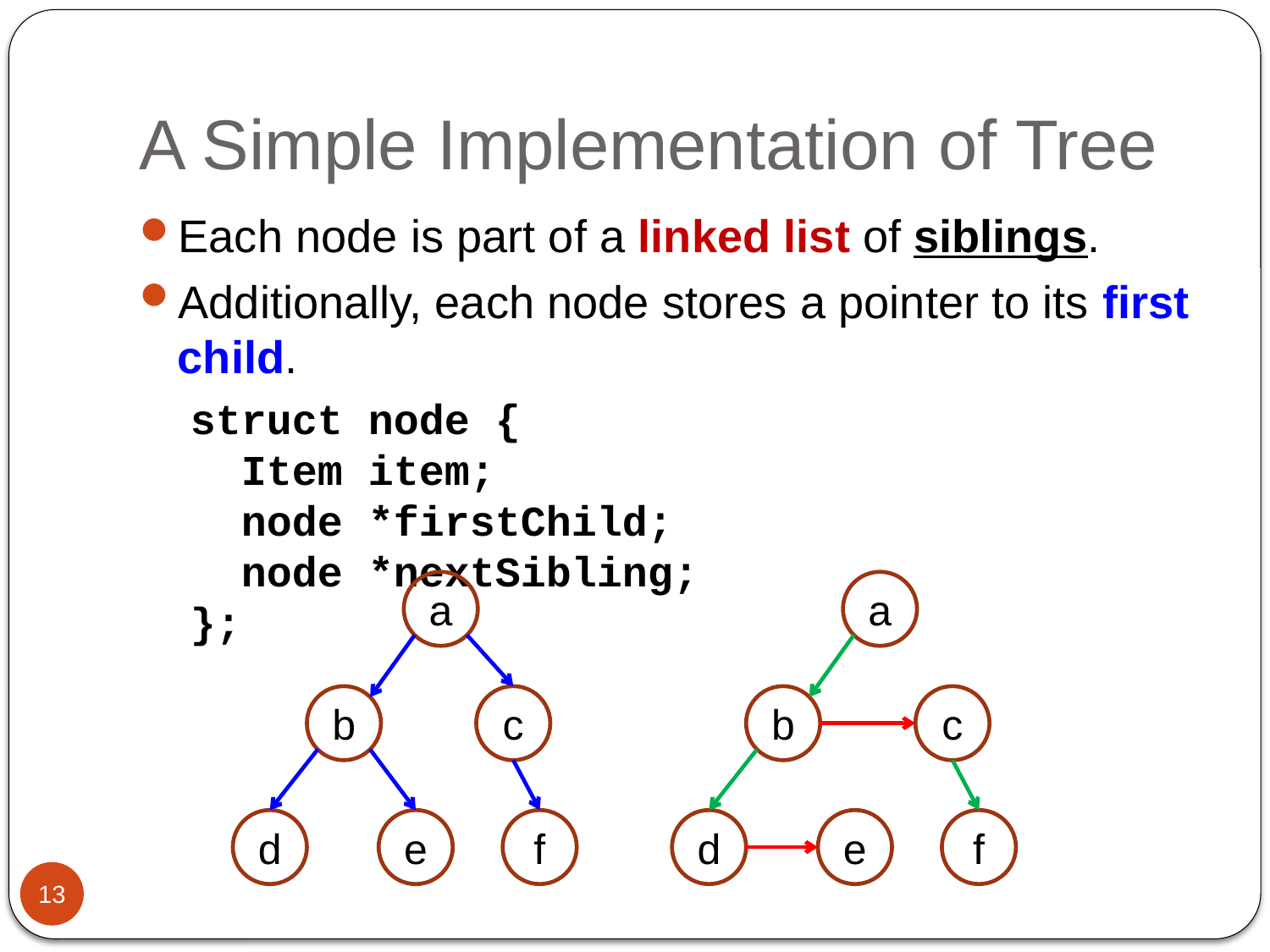

# A Simple Implementation of Tree
Each node is part of a linked list of siblings.
Additionally, each node stores a pointer to its first child.
  struct node {
    Item item;
    node *firstChild;
    node *nextSibling;
  };

a
b
c
d
e
f
a
b
c
d
e
f
13